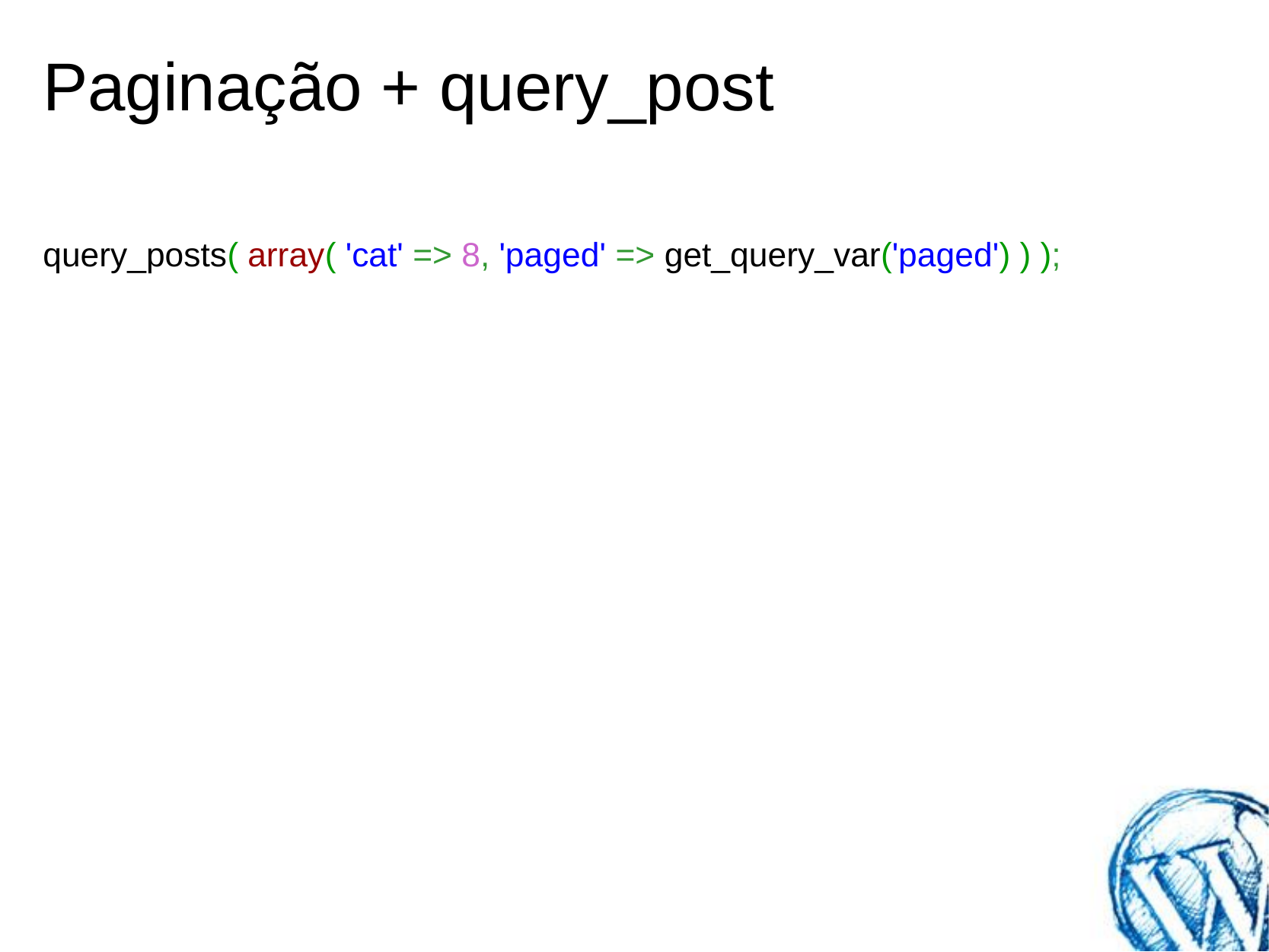

# Paginação + query_post
query_posts( array( 'cat' => 8, 'paged' => get_query_var('paged') ) );